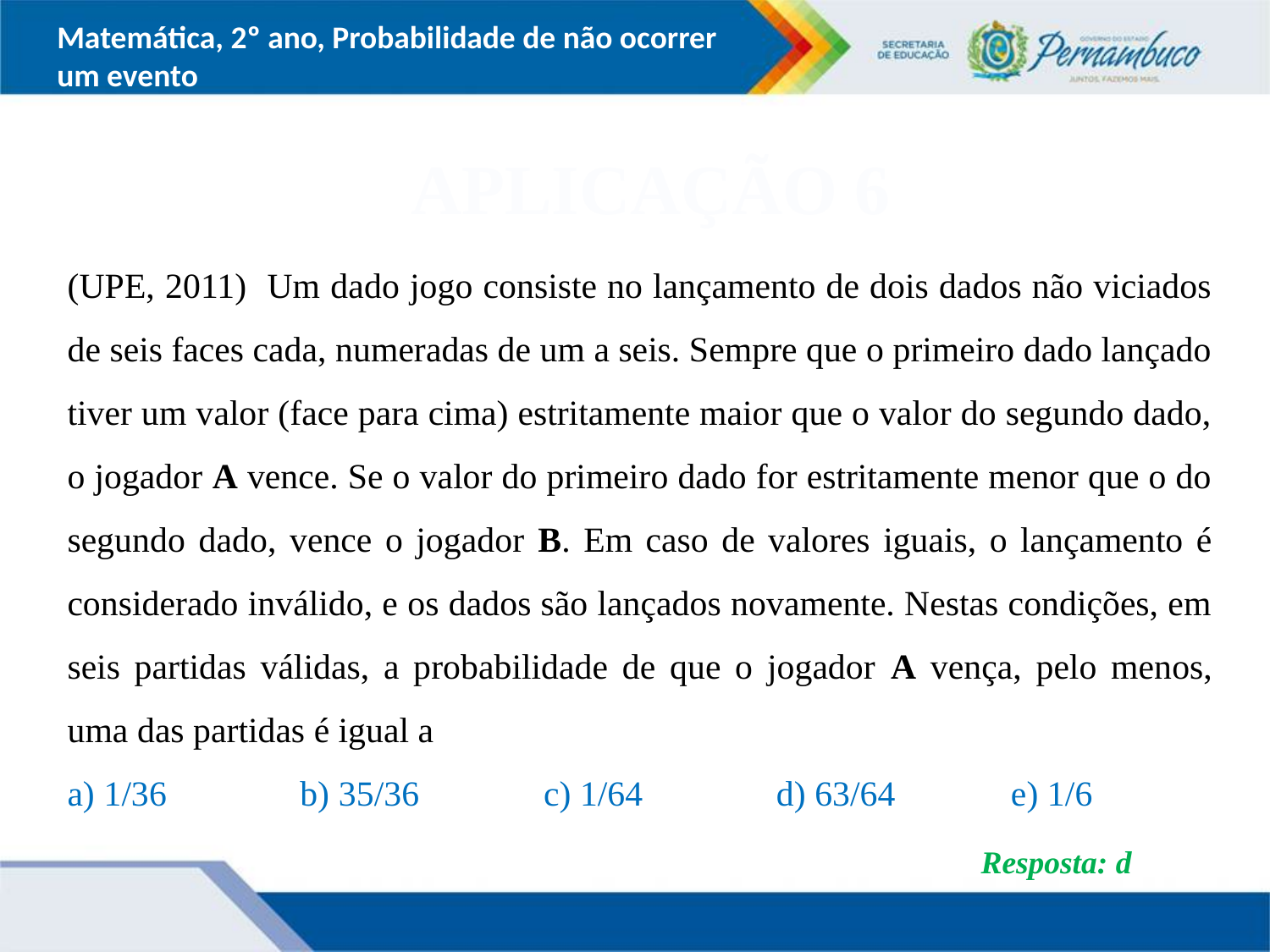

Matemática, 2º ano, Probabilidade de não ocorrer um evento

APLICAÇÃO 6
(UPE, 2011)  Um dado jogo consiste no lançamento de dois dados não viciados de seis faces cada, numeradas de um a seis. Sempre que o primeiro dado lançado tiver um valor (face para cima) estritamente maior que o valor do segundo dado, o jogador A vence. Se o valor do primeiro dado for estritamente menor que o do segundo dado, vence o jogador B. Em caso de valores iguais, o lançamento é considerado inválido, e os dados são lançados novamente. Nestas condições, em seis partidas válidas, a probabilidade de que o jogador A vença, pelo menos, uma das partidas é igual a
a) 1/36               b) 35/36              c) 1/64               d) 63/64             e) 1/6
Resposta: d